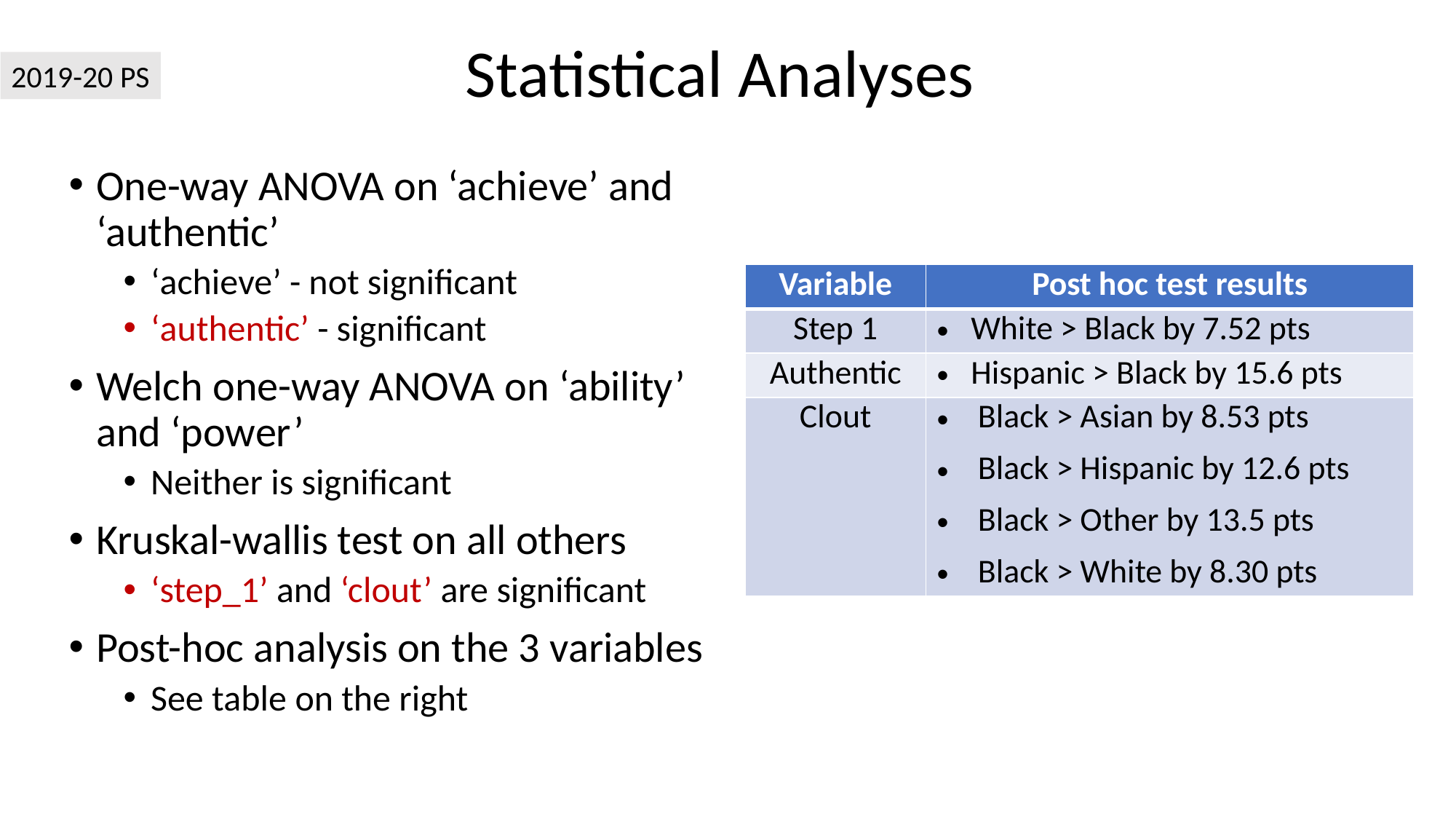

# Statistical Analyses
2019-20 PS
One-way ANOVA on ‘achieve’ and ‘authentic’
‘achieve’ - not significant
‘authentic’ - significant
Welch one-way ANOVA on ‘ability’ and ‘power’
Neither is significant
Kruskal-wallis test on all others
‘step_1’ and ‘clout’ are significant
Post-hoc analysis on the 3 variables
See table on the right
| Variable | Post hoc test results |
| --- | --- |
| Step 1 | White > Black by 7.52 pts |
| Authentic | Hispanic > Black by 15.6 pts |
| Clout | Black > Asian by 8.53 pts Black > Hispanic by 12.6 pts Black > Other by 13.5 pts Black > White by 8.30 pts |